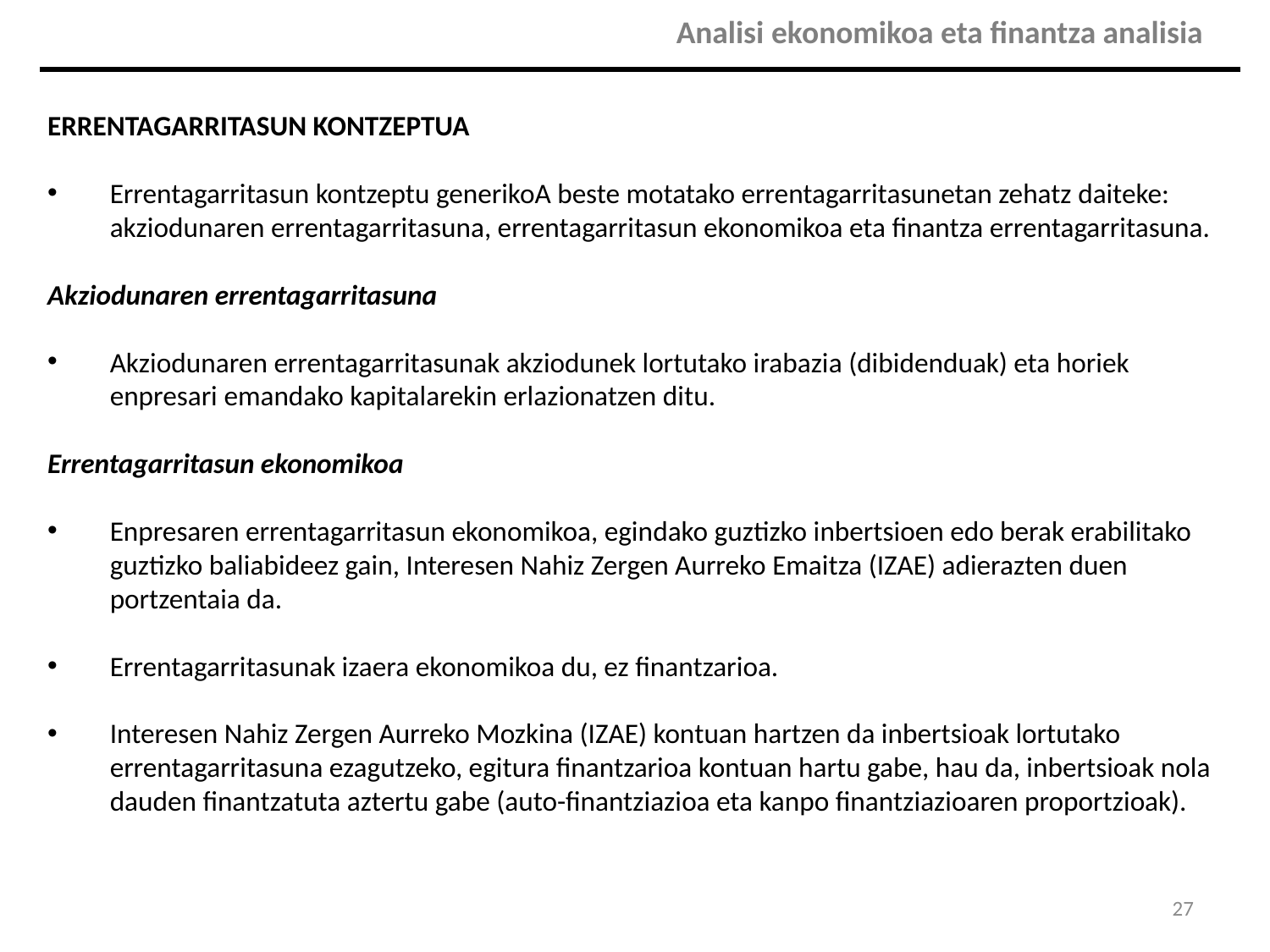

|  | Analisi ekonomikoa eta finantza analisia |
| --- | --- |
ERRENTAGARRITASUN KONTZEPTUA

Errentagarritasun kontzeptu generikoA beste motatako errentagarritasunetan zehatz daiteke: akziodunaren errentagarritasuna, errentagarritasun ekonomikoa eta finantza errentagarritasuna.

Akziodunaren errentagarritasuna

Akziodunaren errentagarritasunak akziodunek lortutako irabazia (dibidenduak) eta horiek enpresari emandako kapitalarekin erlazionatzen ditu.

Errentagarritasun ekonomikoa

Enpresaren errentagarritasun ekonomikoa, egindako guztizko inbertsioen edo berak erabilitako guztizko baliabideez gain, Interesen Nahiz Zergen Aurreko Emaitza (IZAE) adierazten duen portzentaia da.

Errentagarritasunak izaera ekonomikoa du, ez finantzarioa.

Interesen Nahiz Zergen Aurreko Mozkina (IZAE) kontuan hartzen da inbertsioak lortutako errentagarritasuna ezagutzeko, egitura finantzarioa kontuan hartu gabe, hau da, inbertsioak nola dauden finantzatuta aztertu gabe (auto-finantziazioa eta kanpo finantziazioaren proportzioak).
27